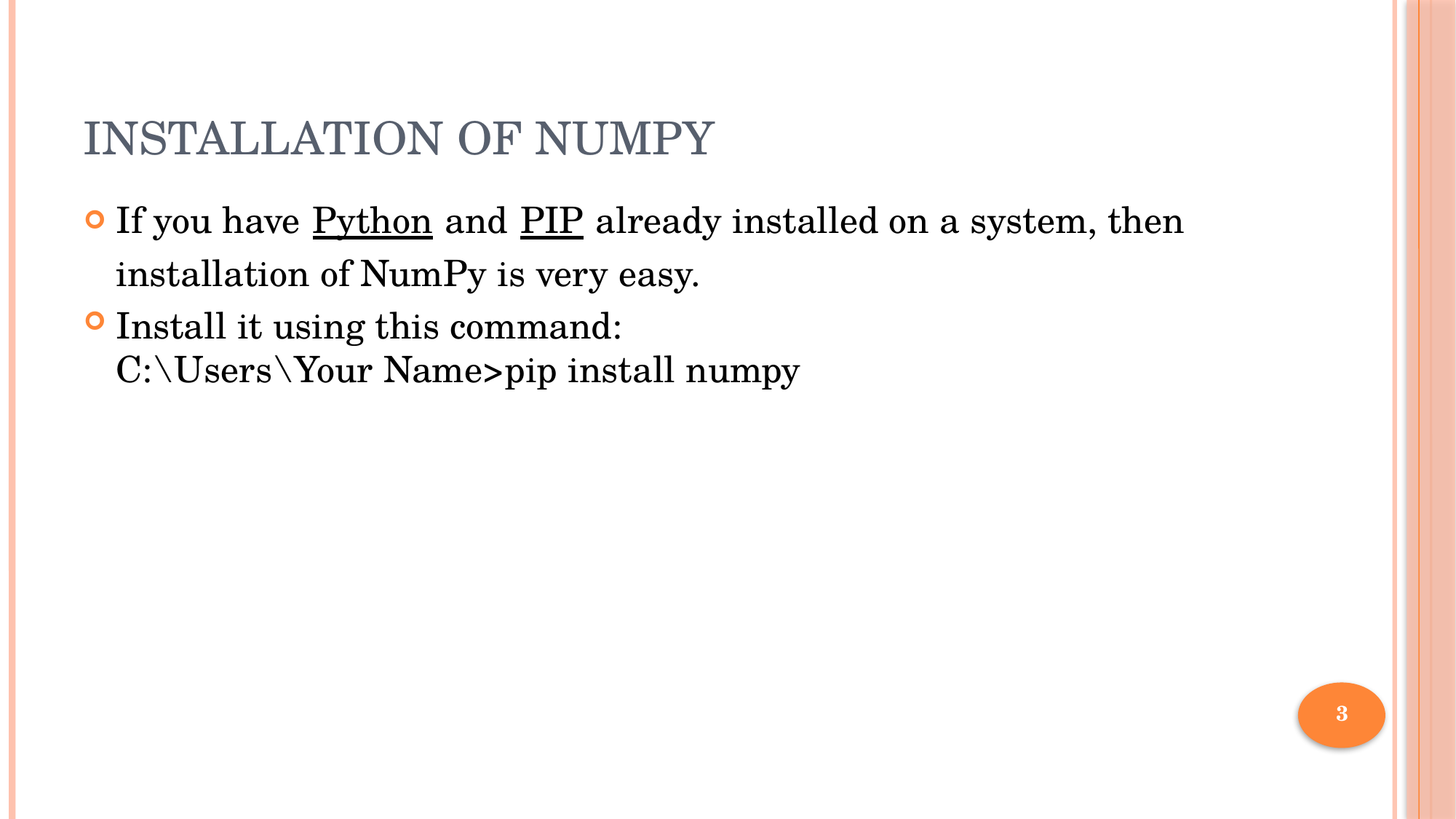

# Installation of NumPy
If you have Python and PIP already installed on a system, then installation of NumPy is very easy.
Install it using this command:
C:\Users\Your Name>pip install numpy
3